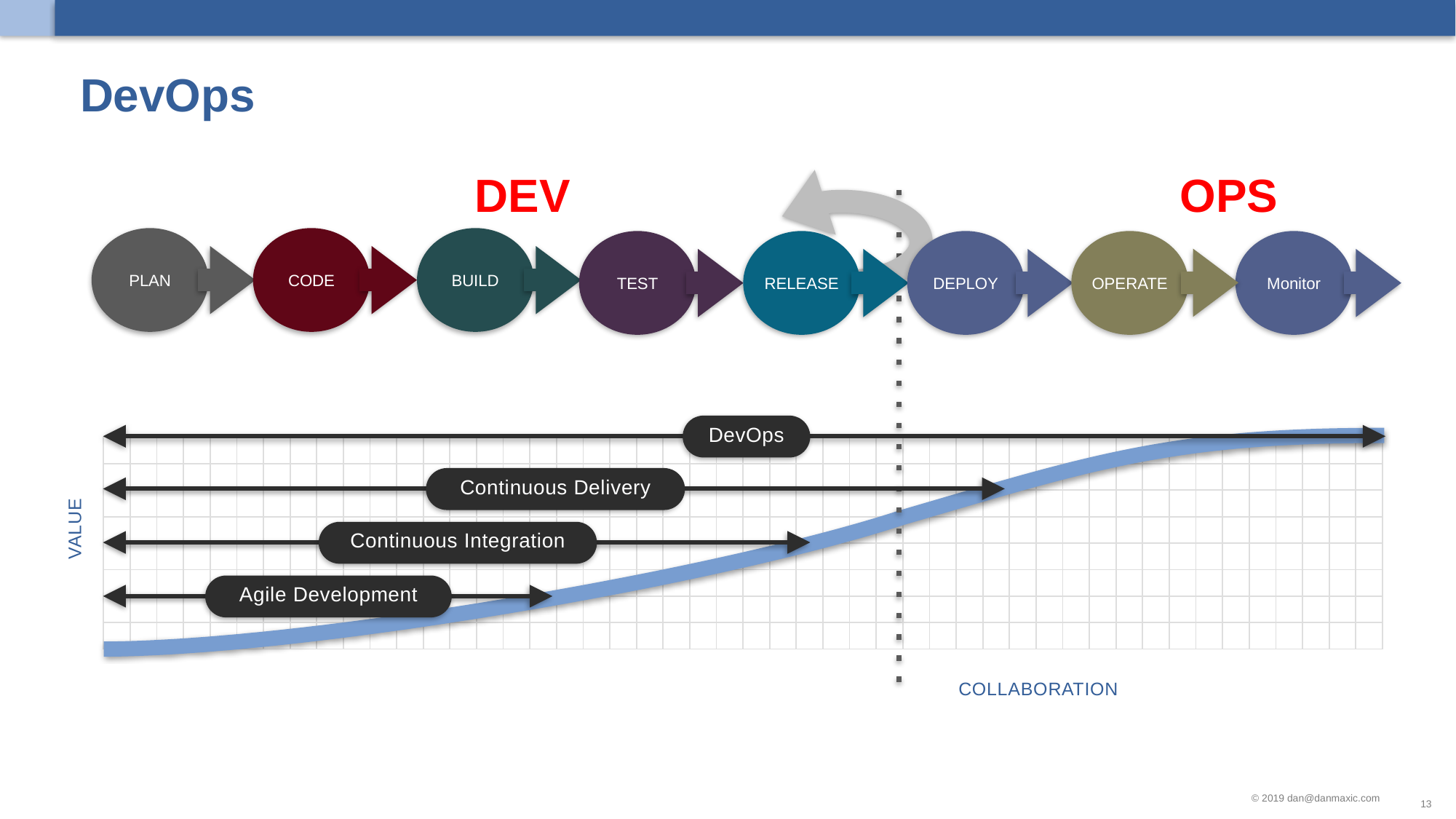

# DevOps
DEV
OPS

PLAN
BUILD
CODE
TEST
RELEASE
DEPLOY
OPERATE
Monitor
DevOps

|  |  |  |  |  |  |  |  |  |  |  |  |  |  |  |  |  |  |  |  |  |  |  |  |  |  |  |  |  |  |  |  |  |  |  |  |  |  |  |  |  |  |  |  |  |  |  |  |
| --- | --- | --- | --- | --- | --- | --- | --- | --- | --- | --- | --- | --- | --- | --- | --- | --- | --- | --- | --- | --- | --- | --- | --- | --- | --- | --- | --- | --- | --- | --- | --- | --- | --- | --- | --- | --- | --- | --- | --- | --- | --- | --- | --- | --- | --- | --- | --- |
|  |  |  |  |  |  |  |  |  |  |  |  |  |  |  |  |  |  |  |  |  |  |  |  |  |  |  |  |  |  |  |  |  |  |  |  |  |  |  |  |  |  |  |  |  |  |  |  |
|  |  |  |  |  |  |  |  |  |  |  |  |  |  |  |  |  |  |  |  |  |  |  |  |  |  |  |  |  |  |  |  |  |  |  |  |  |  |  |  |  |  |  |  |  |  |  |  |
|  |  |  |  |  |  |  |  |  |  |  |  |  |  |  |  |  |  |  |  |  |  |  |  |  |  |  |  |  |  |  |  |  |  |  |  |  |  |  |  |  |  |  |  |  |  |  |  |
|  |  |  |  |  |  |  |  |  |  |  |  |  |  |  |  |  |  |  |  |  |  |  |  |  |  |  |  |  |  |  |  |  |  |  |  |  |  |  |  |  |  |  |  |  |  |  |  |
|  |  |  |  |  |  |  |  |  |  |  |  |  |  |  |  |  |  |  |  |  |  |  |  |  |  |  |  |  |  |  |  |  |  |  |  |  |  |  |  |  |  |  |  |  |  |  |  |
|  |  |  |  |  |  |  |  |  |  |  |  |  |  |  |  |  |  |  |  |  |  |  |  |  |  |  |  |  |  |  |  |  |  |  |  |  |  |  |  |  |  |  |  |  |  |  |  |
|  |  |  |  |  |  |  |  |  |  |  |  |  |  |  |  |  |  |  |  |  |  |  |  |  |  |  |  |  |  |  |  |  |  |  |  |  |  |  |  |  |  |  |  |  |  |  |  |
Continuous Delivery
VALUE
Continuous Integration
Agile Development
COLLABORATION